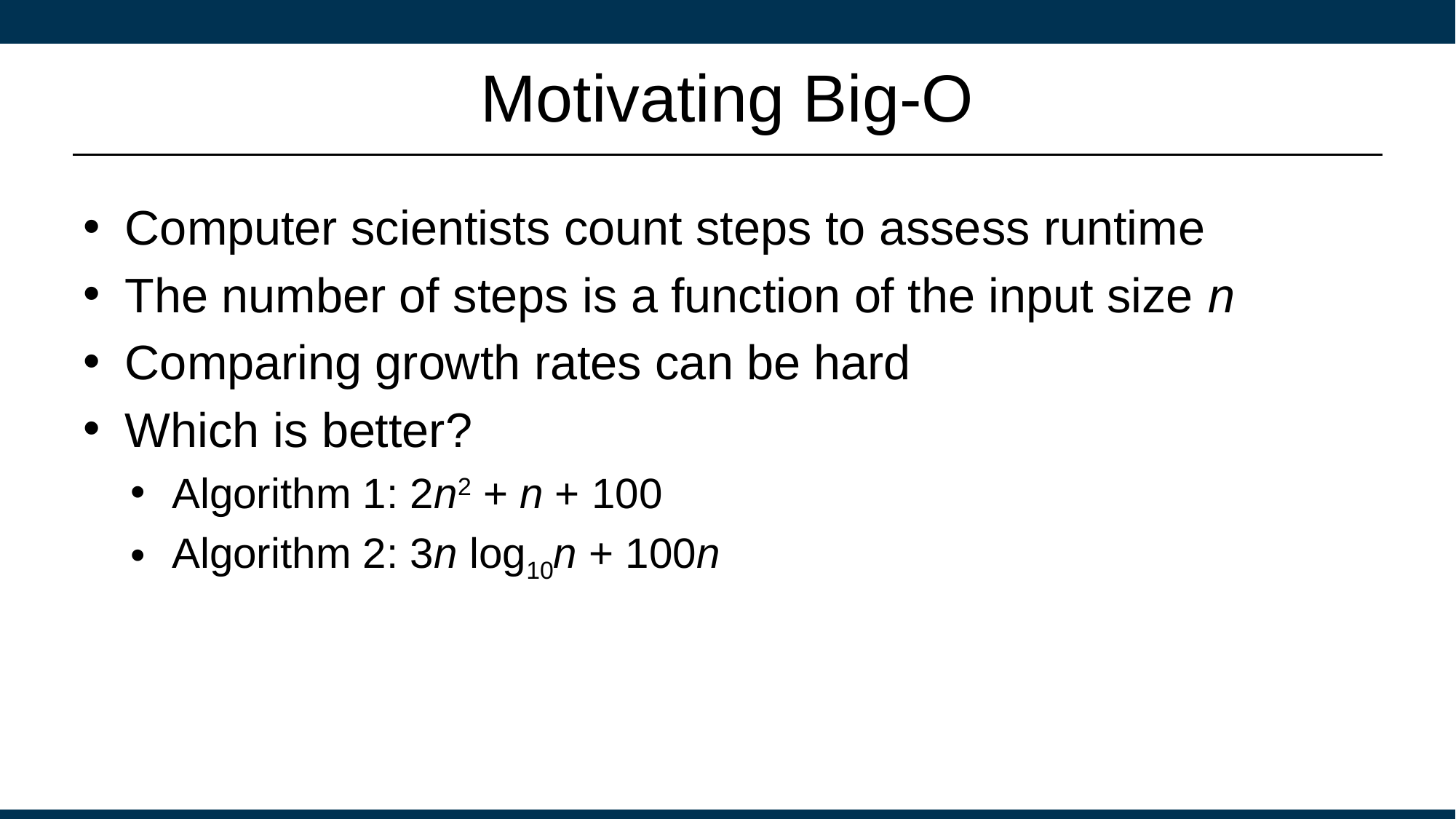

# Motivating Big-O
Computer scientists count steps to assess runtime
The number of steps is a function of the input size n
Comparing growth rates can be hard
Which is better?
Algorithm 1: 2n2 + n + 100
Algorithm 2: 3n log10n + 100n